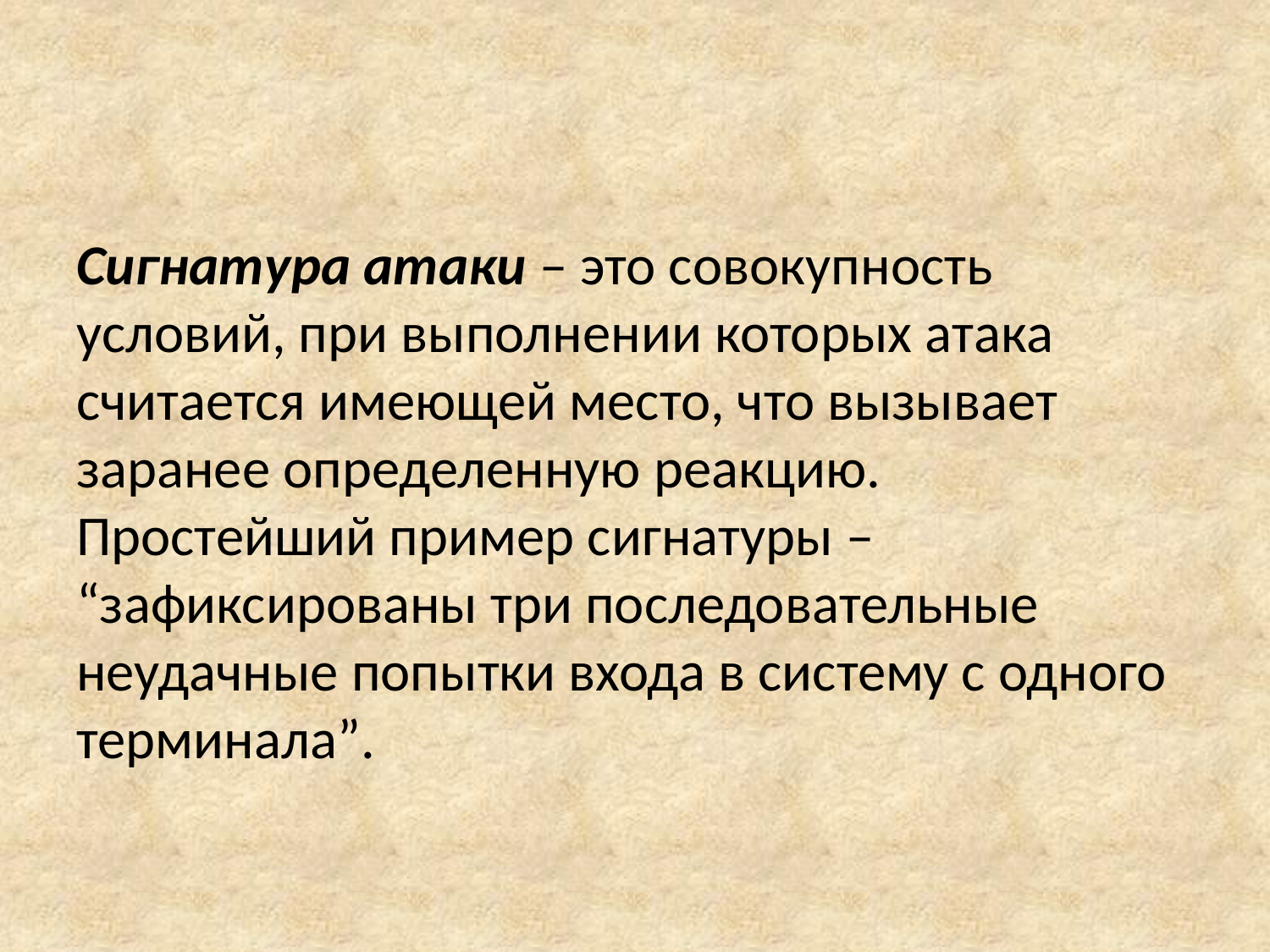

Сигнатура атаки – это совокупность условий, при выполнении которых атака считается имеющей место, что вызывает заранее определенную реакцию. Простейший пример сигнатуры – “зафиксированы три последовательные неудачные попытки входа в систему с одного терминала”.